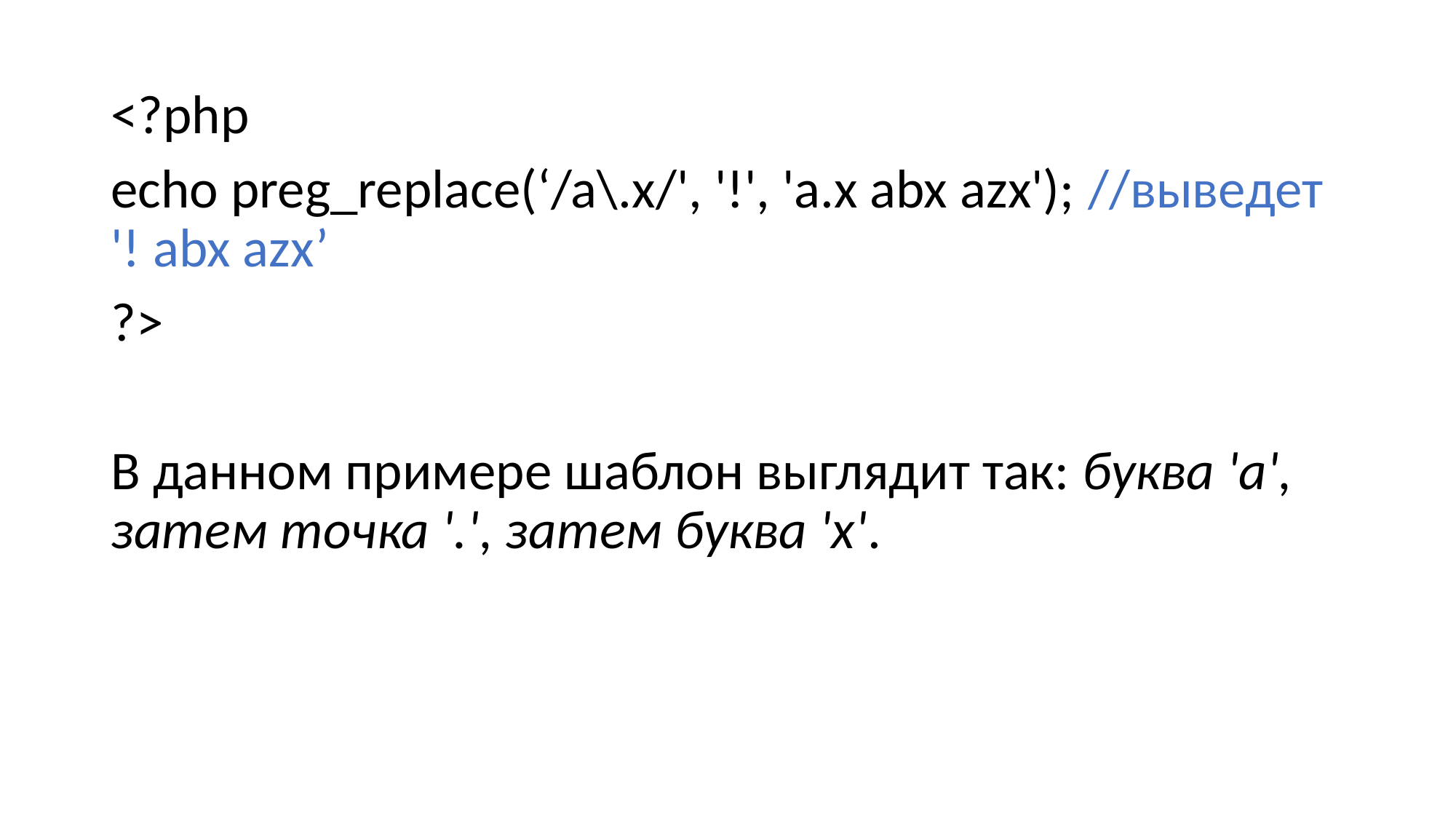

#
<?php
echo preg_replace(‘/a\.x/', '!', 'a.x abx azx'); //выведет '! abx azx’
?>

В данном примере шаблон выглядит так: буква 'a', затем точка '.', затем буква 'x'.